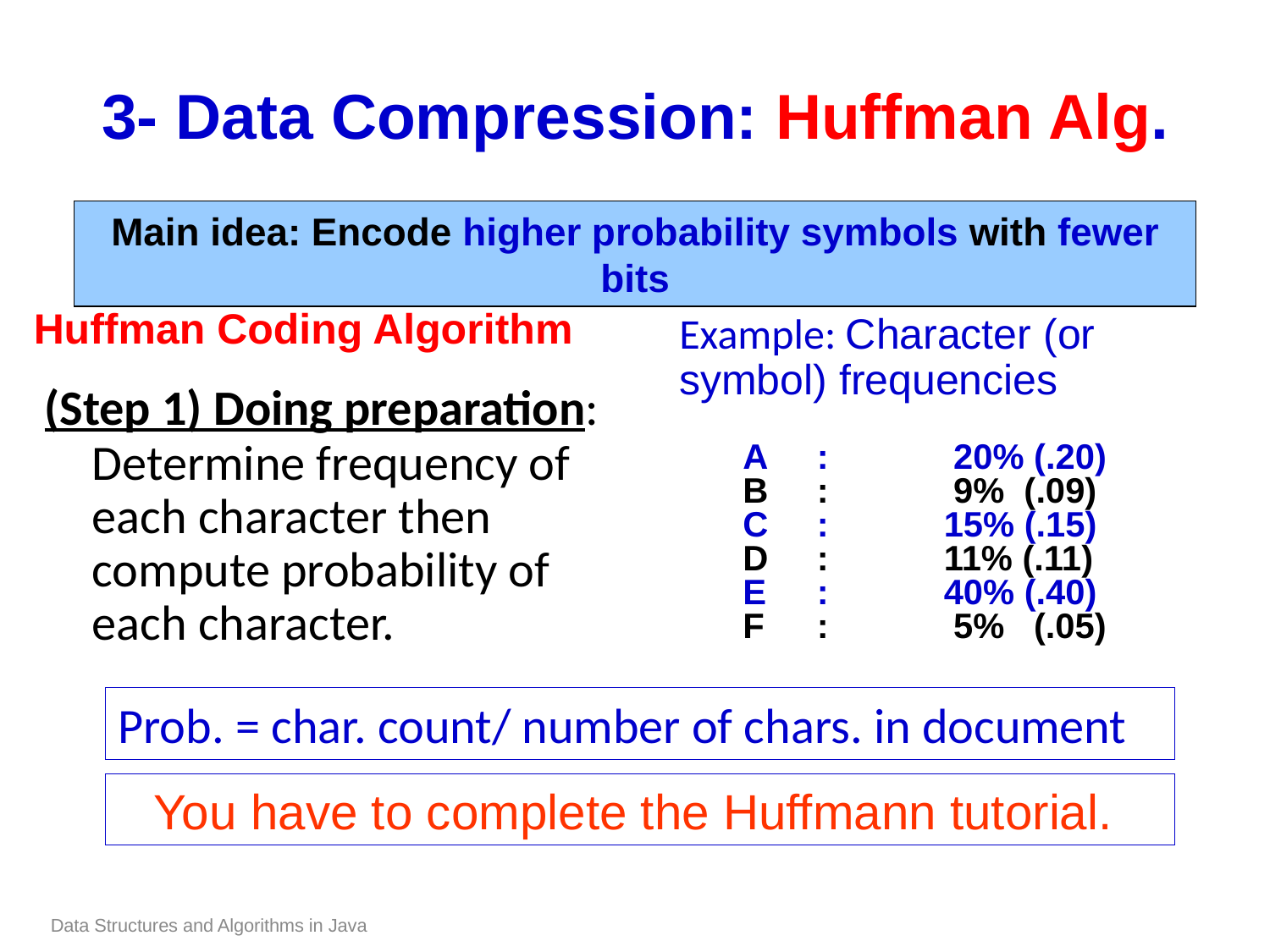

# 3- Data Compression: Huffman Alg.
Main idea: Encode higher probability symbols with fewer bits
Huffman Coding Algorithm
Example: Character (or symbol) frequencies

A	:	 20% (.20)
B	:	 9%  (.09)
C	: 	15% (.15)
D	: 	11% (.11)
E	: 	40% (.40)
F	:	 5%   (.05)
(Step 1) Doing preparation: Determine frequency of each character then compute probability of each character.
Prob. = char. count/ number of chars. in document
You have to complete the Huffmann tutorial.
Data Structures and Algorithms in Java